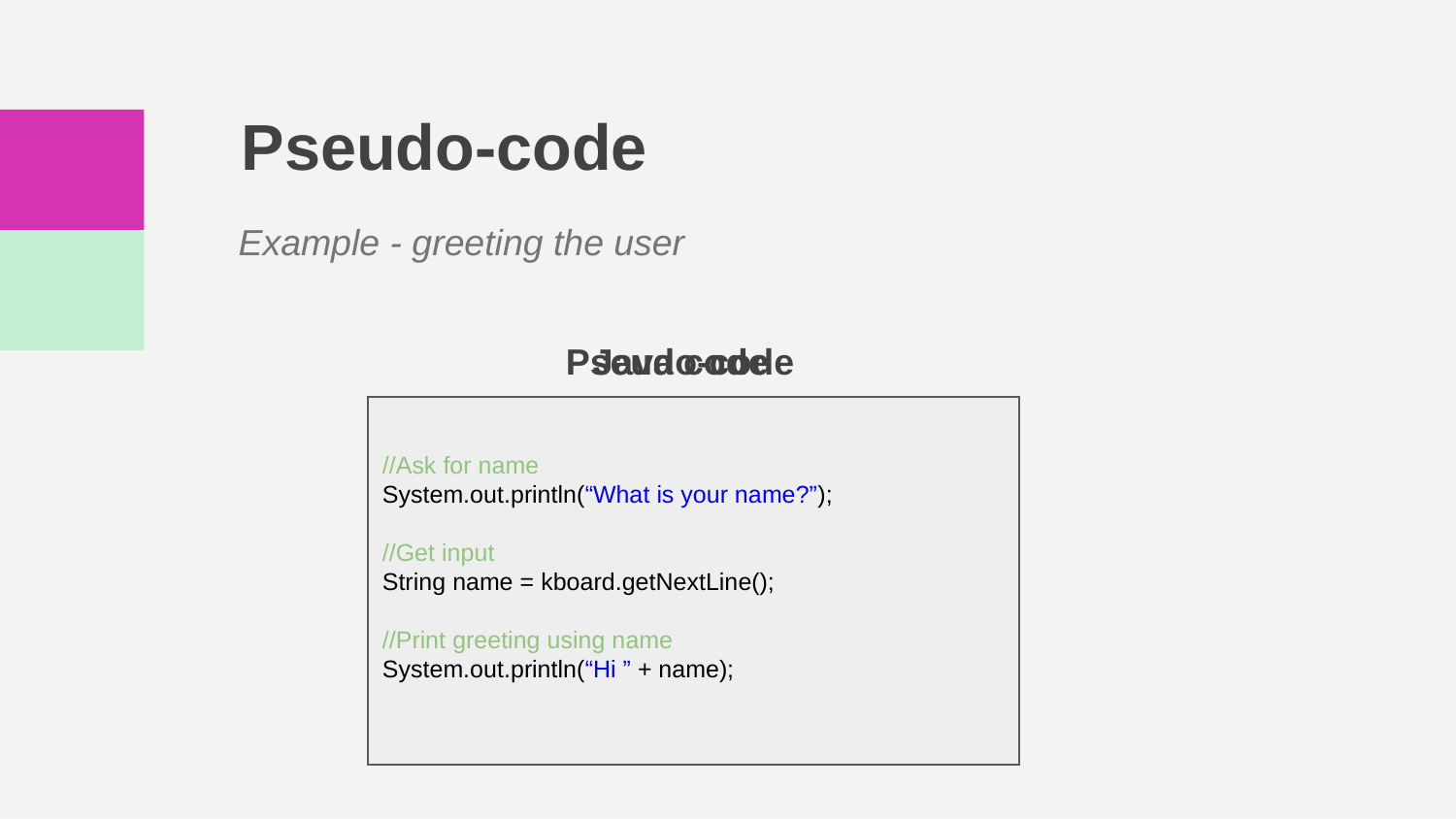

Pseudo-code
Example - greeting the user
# Pseudo-code
Java code
//Ask for name

//Get input

//Print greeting using name

System.out.println(“What is your name?”);

String name = kboard.getNextLine();

System.out.println(“Hi ” + name);